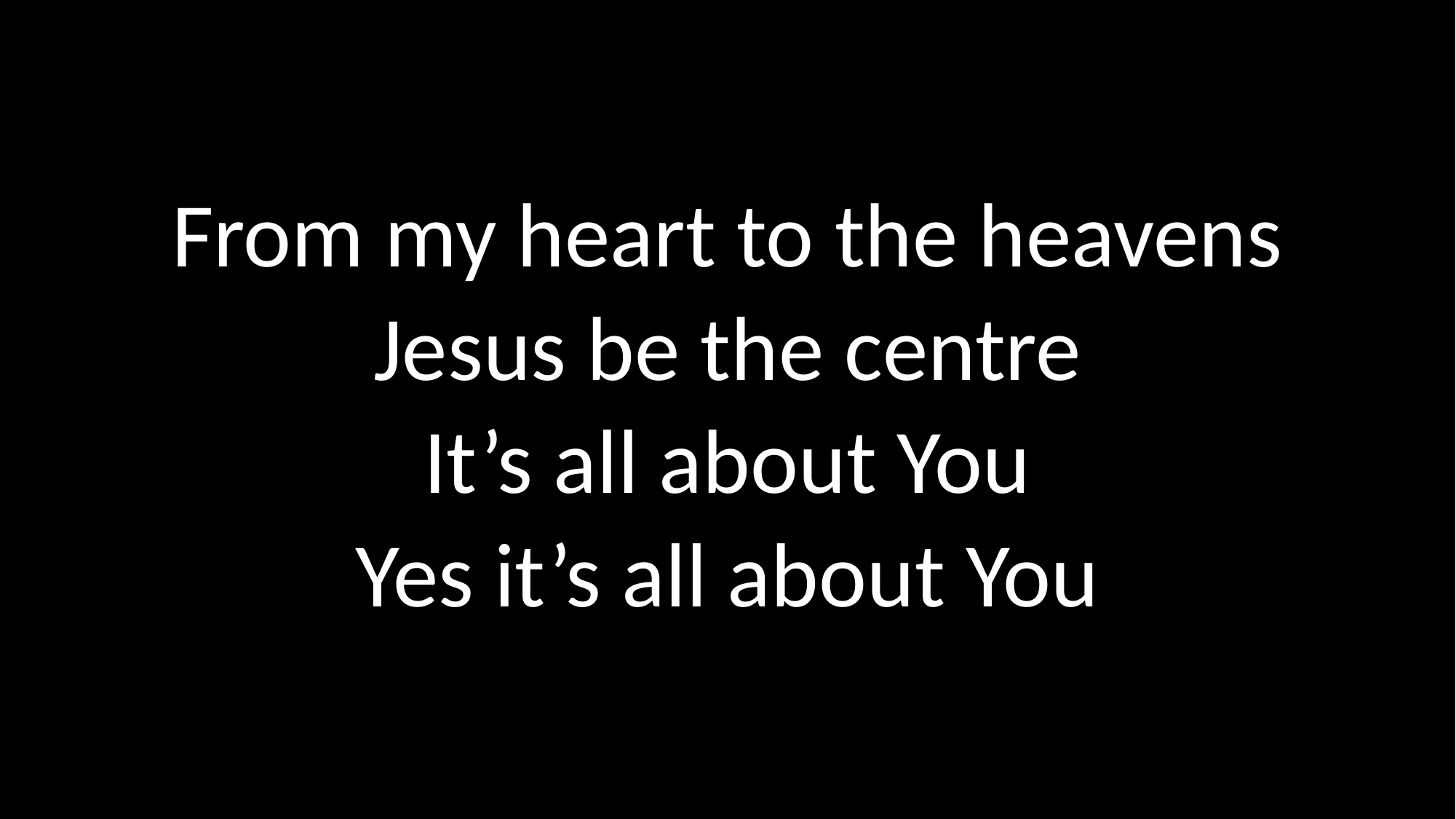

From my heart to the heavens
Jesus be the centre
It’s all about You
Yes it’s all about You